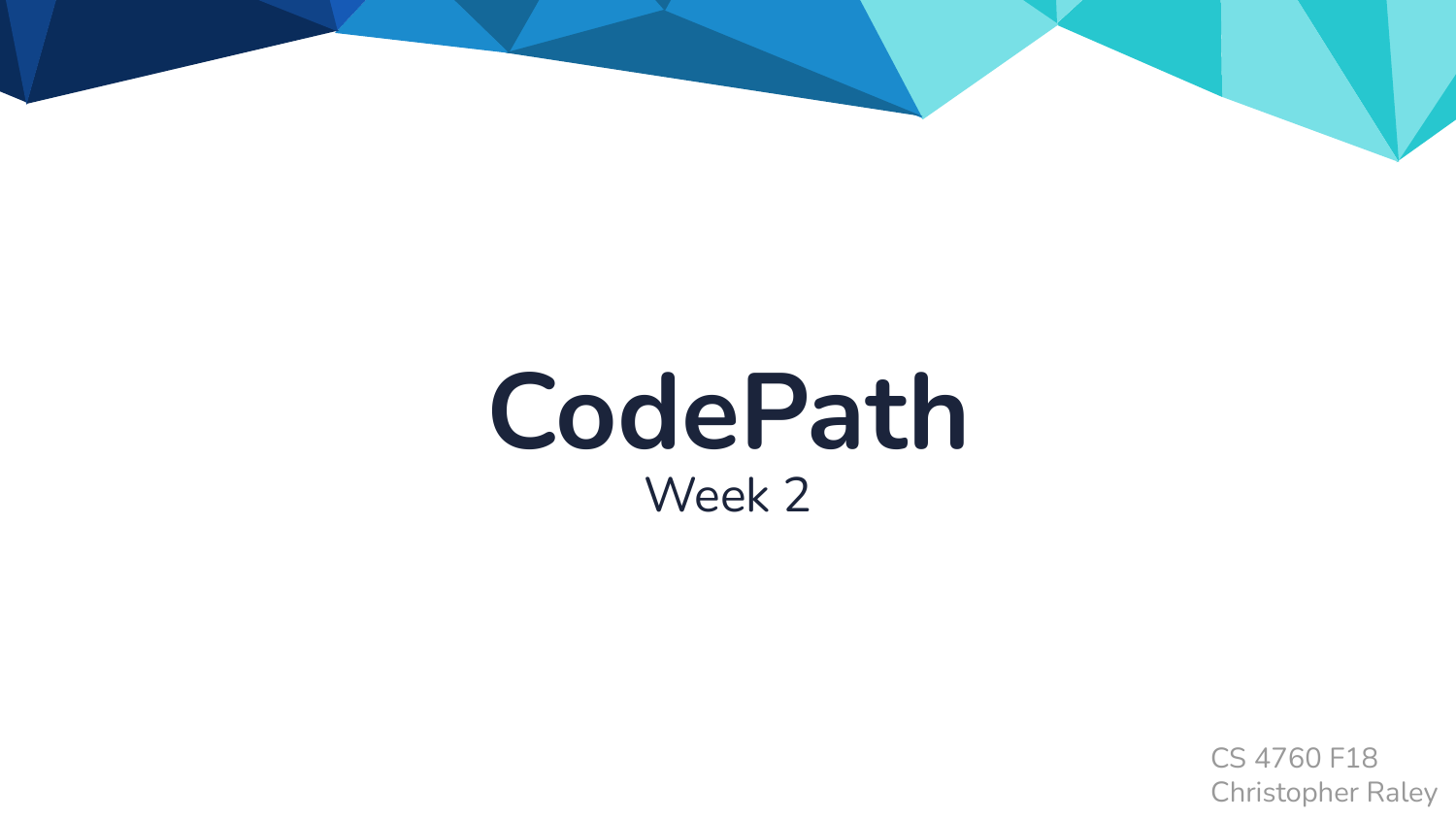

CodePath
Week 2

CS 4760 F18
Christopher Raley